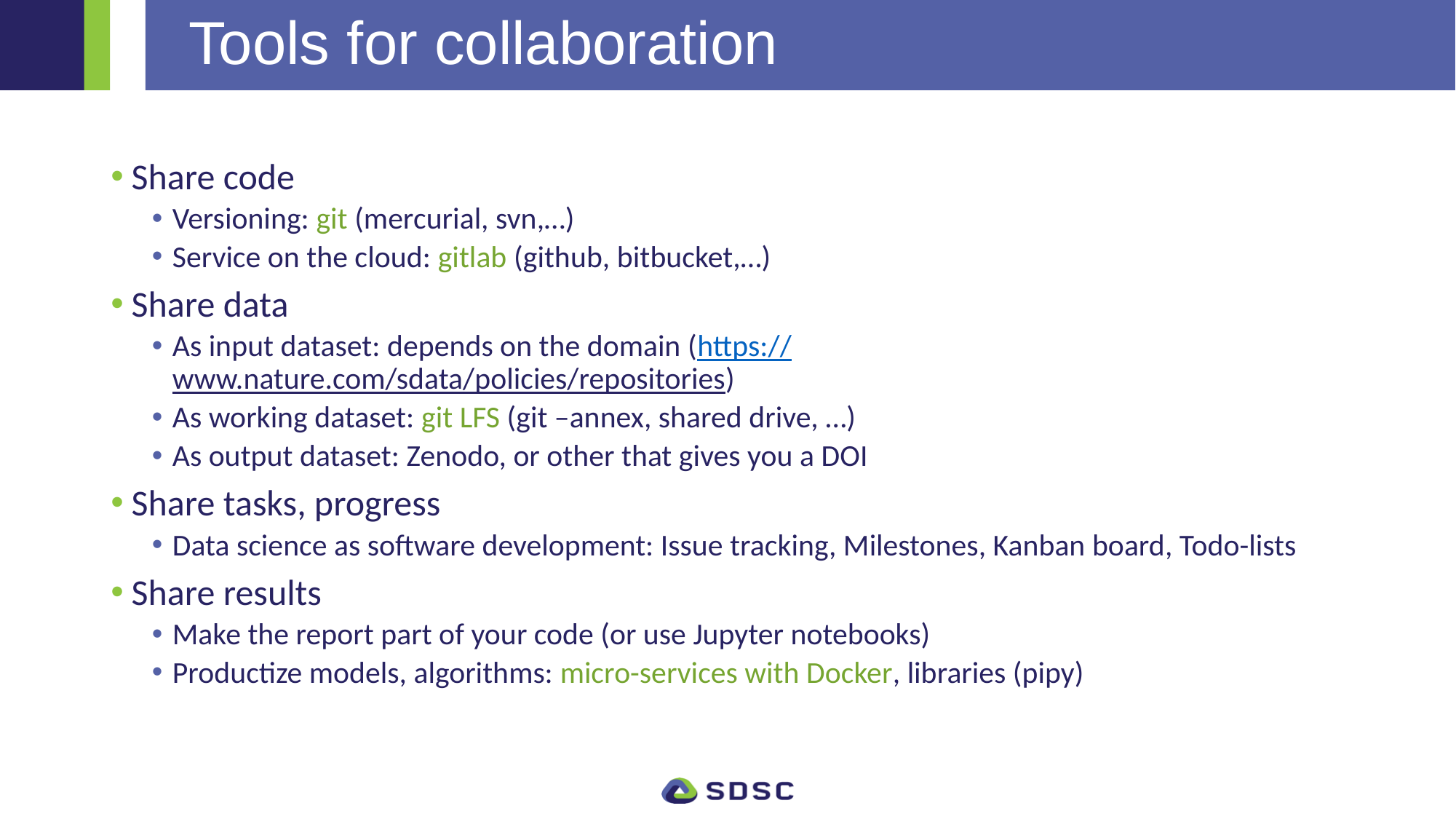

# Tools for collaboration
Share code
Versioning: git (mercurial, svn,…)
Service on the cloud: gitlab (github, bitbucket,…)
Share data
As input dataset: depends on the domain (https://www.nature.com/sdata/policies/repositories)
As working dataset: git LFS (git –annex, shared drive, …)
As output dataset: Zenodo, or other that gives you a DOI
Share tasks, progress
Data science as software development: Issue tracking, Milestones, Kanban board, Todo-lists
Share results
Make the report part of your code (or use Jupyter notebooks)
Productize models, algorithms: micro-services with Docker, libraries (pipy)